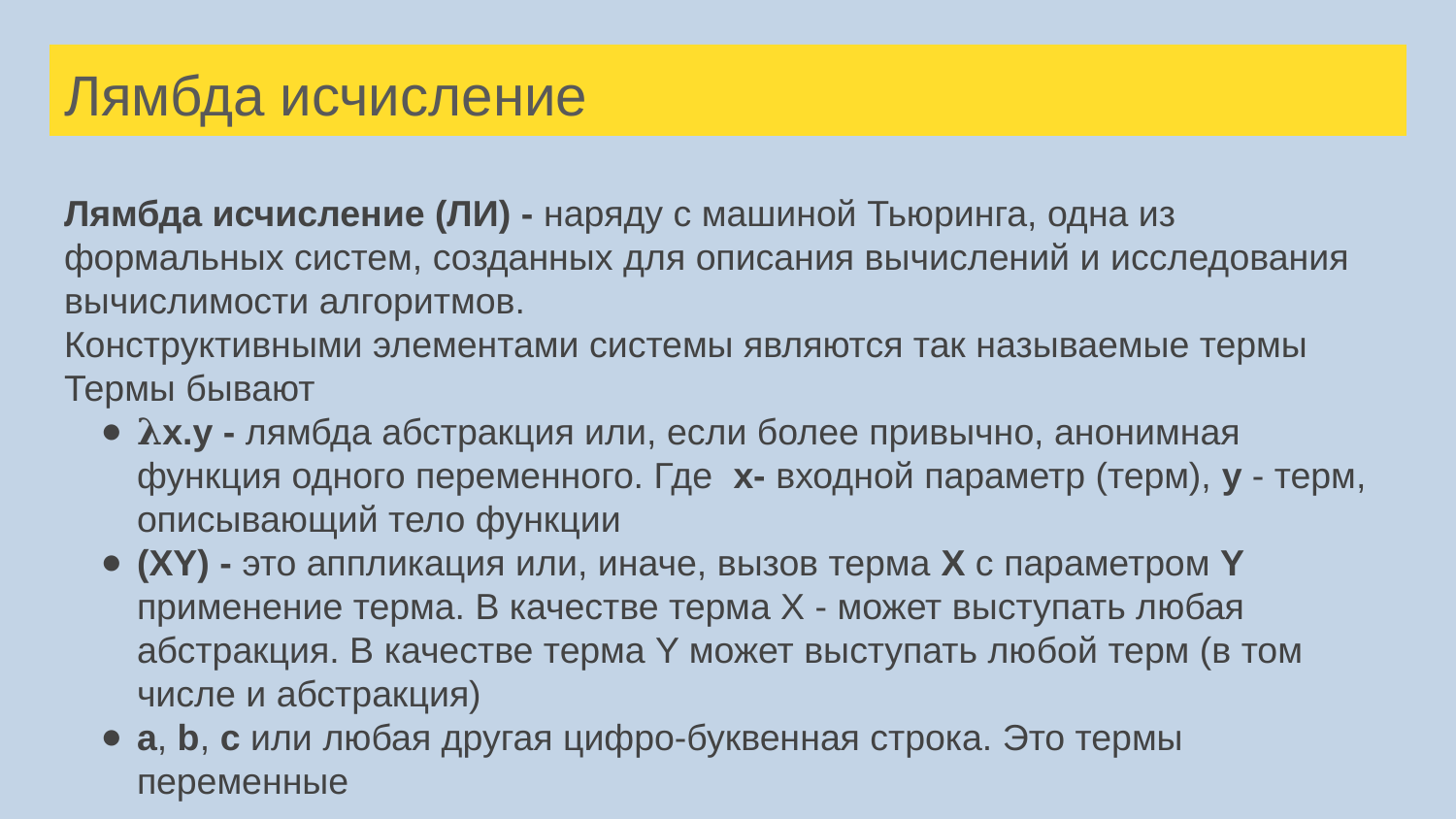

# Лямбда исчисление
Лямбда исчисление (ЛИ) - наряду с машиной Тьюринга, одна из формальных систем, созданных для описания вычислений и исследования вычислимости алгоритмов.
Конструктивными элементами системы являются так называемые термы
Термы бывают
𝛌x.y - лямбда абстракция или, если более привычно, анонимная функция одного переменного. Где  x- входной параметр (терм), y - терм, описывающий тело функции
(XY) - это аппликация или, иначе, вызов терма X с параметром Y применение терма. В качестве терма X - может выступать любая абстракция. В качестве терма Y может выступать любой терм (в том числе и абстракция)
a, b, c или любая другая цифро-буквенная строка. Это термы переменные